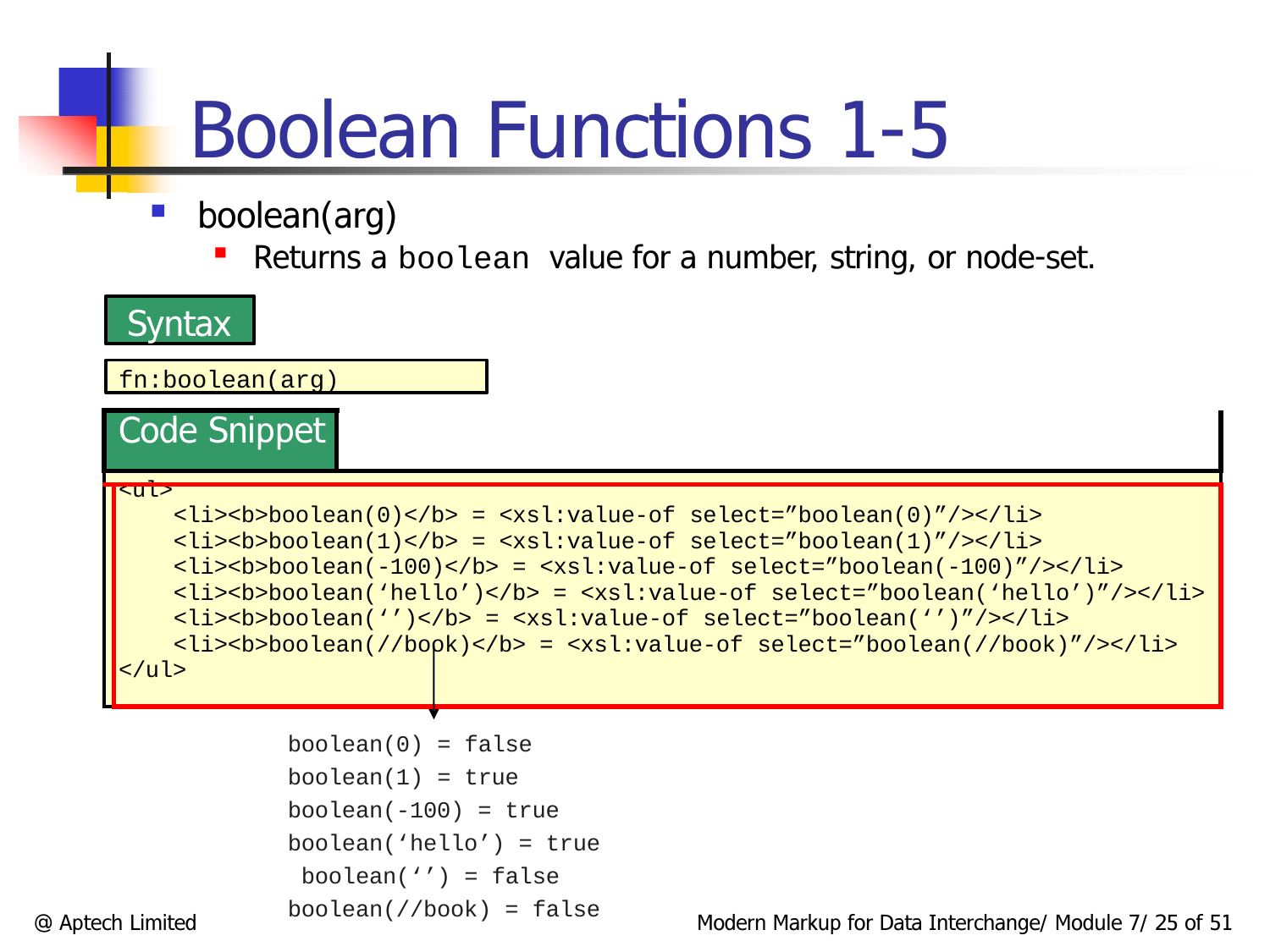

# Boolean Functions 1-5

boolean(arg)
Returns a boolean value for a number, string, or node-set.
Syntax
fn:boolean(arg)
| Code Snippet |  |  |
| --- | --- | --- |
|  |  |  |
|  | <ul> <li><b>boolean(0)</b> = <xsl:value-of select=”boolean(0)”/></li> <li><b>boolean(1)</b> = <xsl:value-of select=”boolean(1)”/></li> <li><b>boolean(-100)</b> = <xsl:value-of select=”boolean(-100)”/></li> <li><b>boolean(‘hello’)</b> = <xsl:value-of select=”boolean(‘hello’)”/></li> <li><b>boolean(‘’)</b> = <xsl:value-of select=”boolean(‘’)”/></li> <li><b>boolean(//book)</b> = <xsl:value-of select=”boolean(//book)”/></li> </ul> |  |

boolean(0) = false  boolean(1) = true  boolean(-100) = true  boolean(‘hello’) = true  boolean(‘’) = false  boolean(//book) = false
@ Aptech Limited
Modern Markup for Data Interchange/ Module 7/ 25 of 51